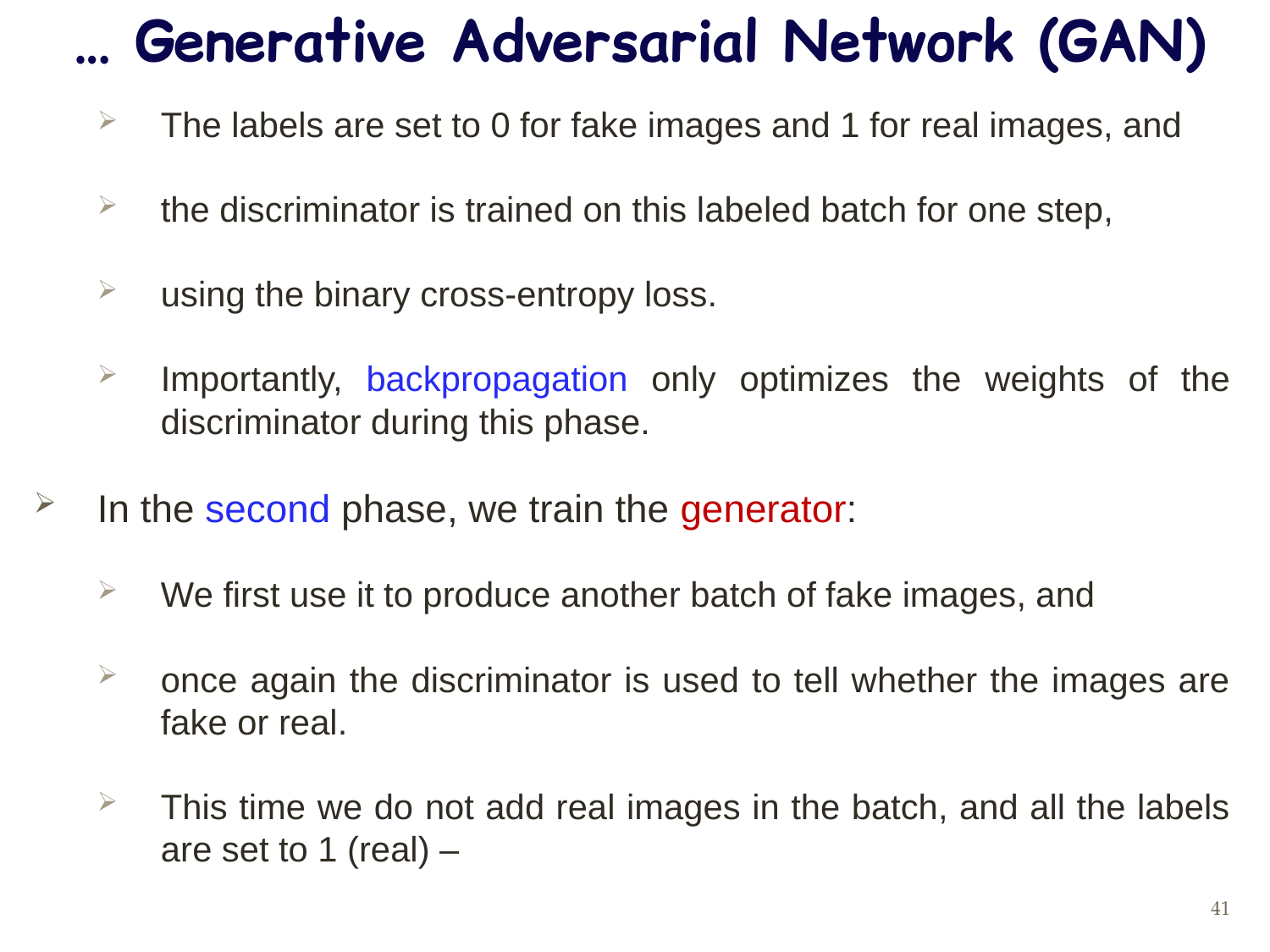

# … Generative Adversarial Network (GAN)
The labels are set to 0 for fake images and 1 for real images, and
the discriminator is trained on this labeled batch for one step,
using the binary cross-entropy loss.
Importantly, backpropagation only optimizes the weights of the discriminator during this phase.
In the second phase, we train the generator:
We first use it to produce another batch of fake images, and
once again the discriminator is used to tell whether the images are fake or real.
This time we do not add real images in the batch, and all the labels are set to 1 (real) –
41